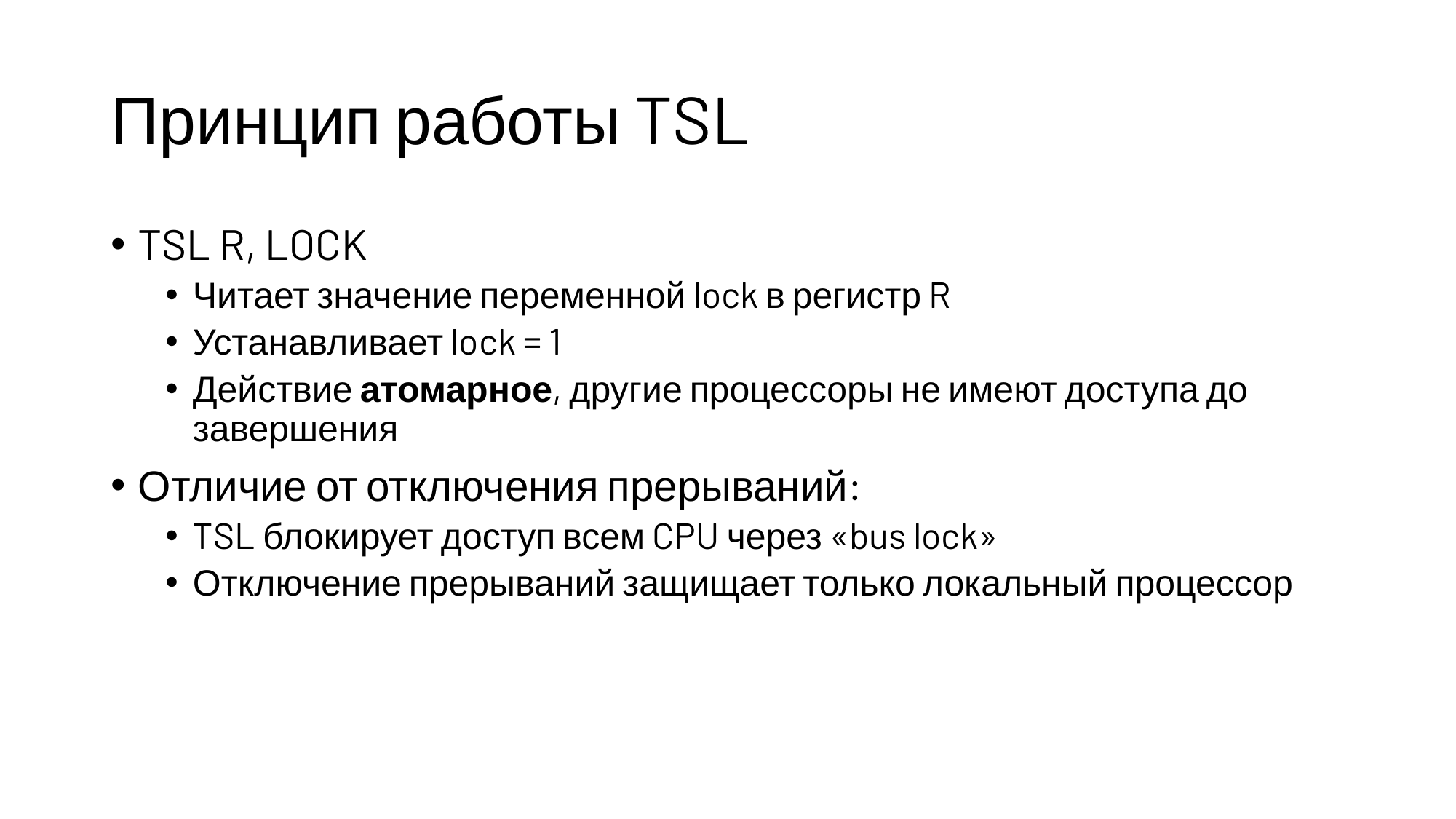

# Принцип работы TSL
TSL R, LOCK
Читает значение переменной lock в регистр R
Устанавливает lock = 1
Действие атомарное, другие процессоры не имеют доступа до завершения
Отличие от отключения прерываний:
TSL блокирует доступ всем CPU через «bus lock»
Отключение прерываний защищает только локальный процессор